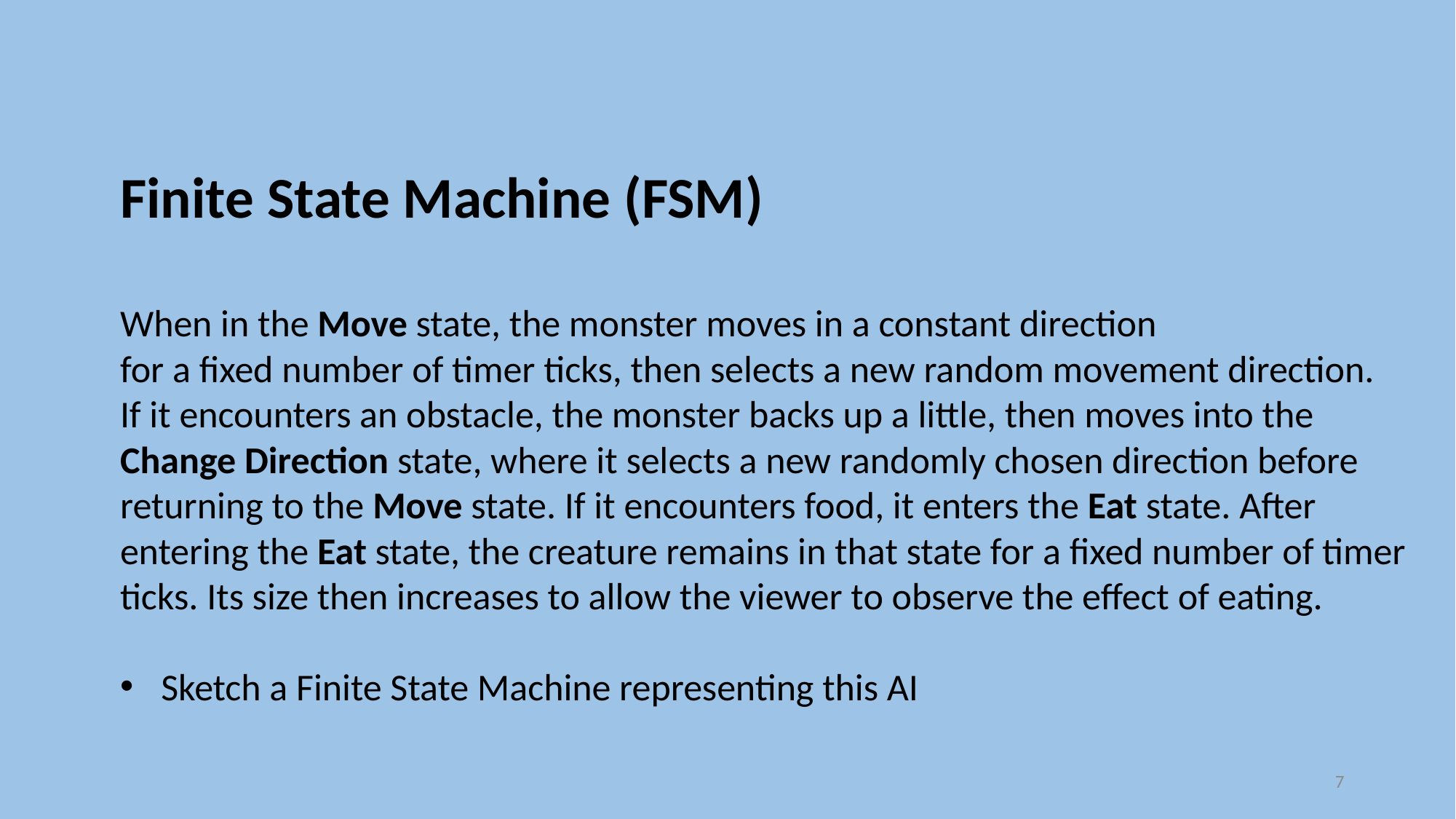

Finite State Machine (FSM)

When in the Move state, the monster moves in a constant direction
for a fixed number of timer ticks, then selects a new random movement direction.
If it encounters an obstacle, the monster backs up a little, then moves into the
Change Direction state, where it selects a new randomly chosen direction before returning to the Move state. If it encounters food, it enters the Eat state. After entering the Eat state, the creature remains in that state for a fixed number of timer ticks. Its size then increases to allow the viewer to observe the effect of eating.

Sketch a Finite State Machine representing this AI
7